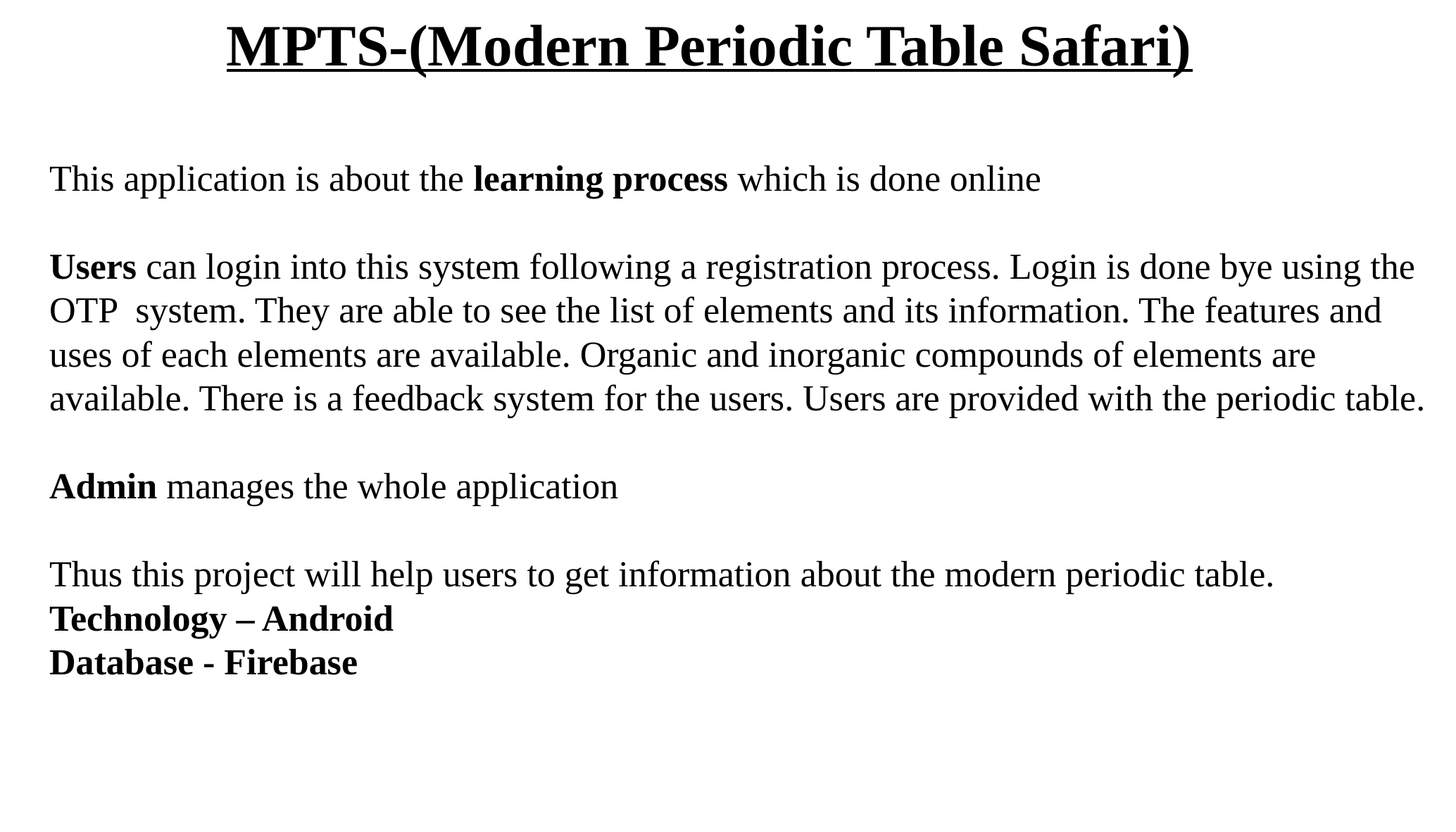

MPTS-(Modern Periodic Table Safari)
This application is about the learning process which is done online

Users can login into this system following a registration process. Login is done bye using the OTP  system. They are able to see the list of elements and its information. The features and uses of each elements are available. Organic and inorganic compounds of elements are available. There is a feedback system for the users. Users are provided with the periodic table.

Admin manages the whole application

Thus this project will help users to get information about the modern periodic table.
Technology – Android
Database - Firebase